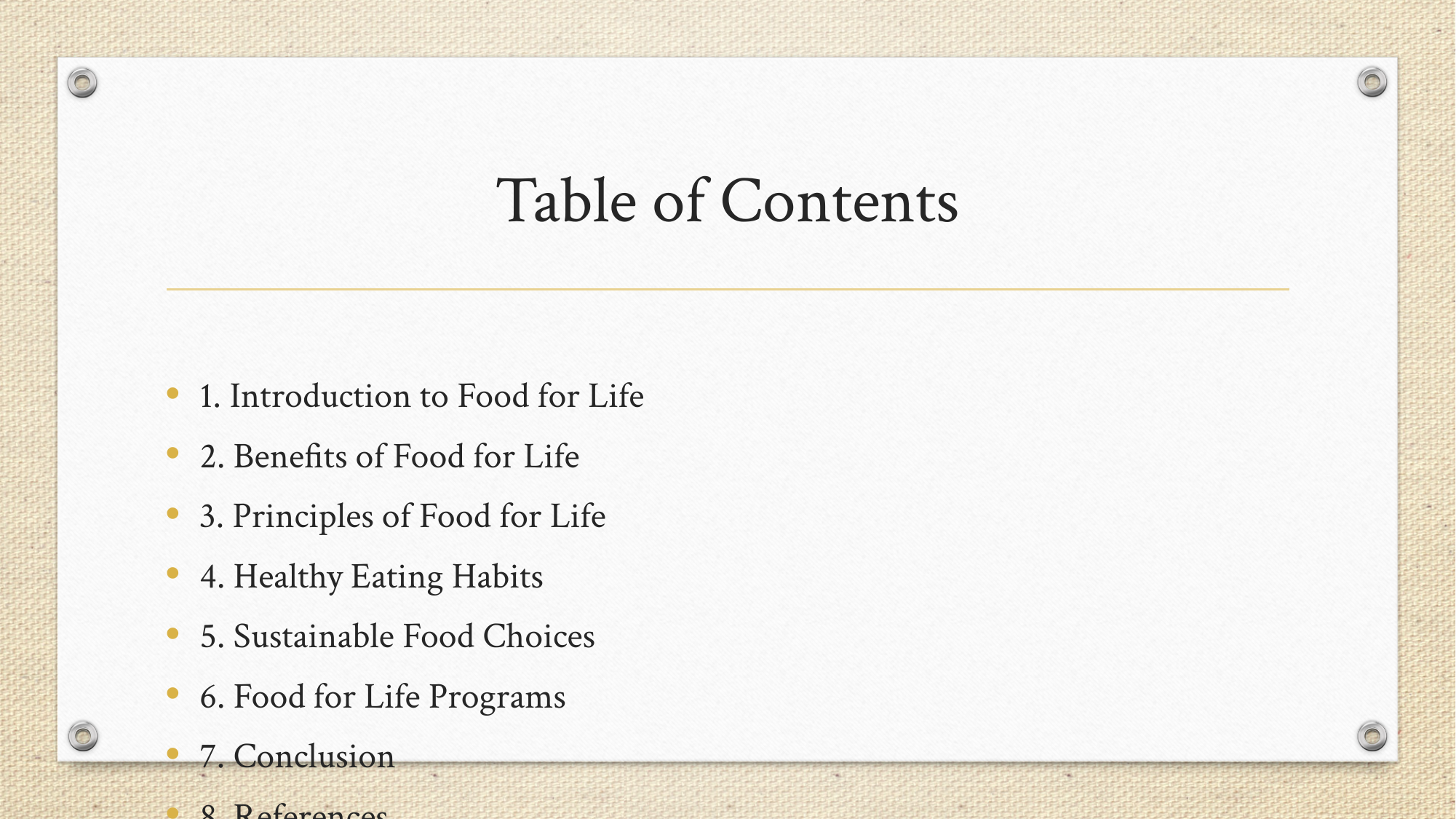

# Table of Contents

1. Introduction to Food for Life
2. Benefits of Food for Life
3. Principles of Food for Life
4. Healthy Eating Habits
5. Sustainable Food Choices
6. Food for Life Programs
7. Conclusion
8. References